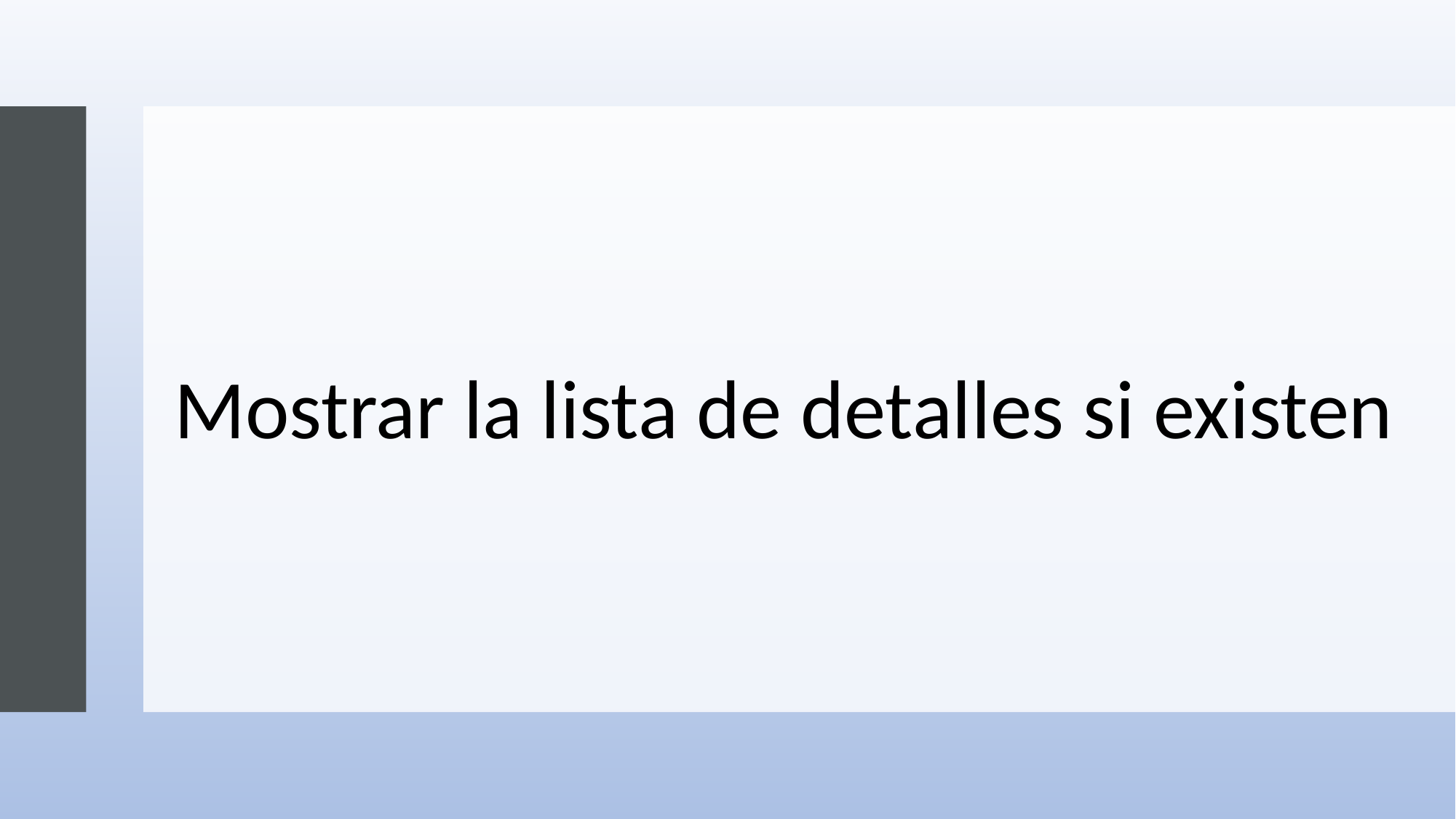

# Mostrar la lista de detalles si existen